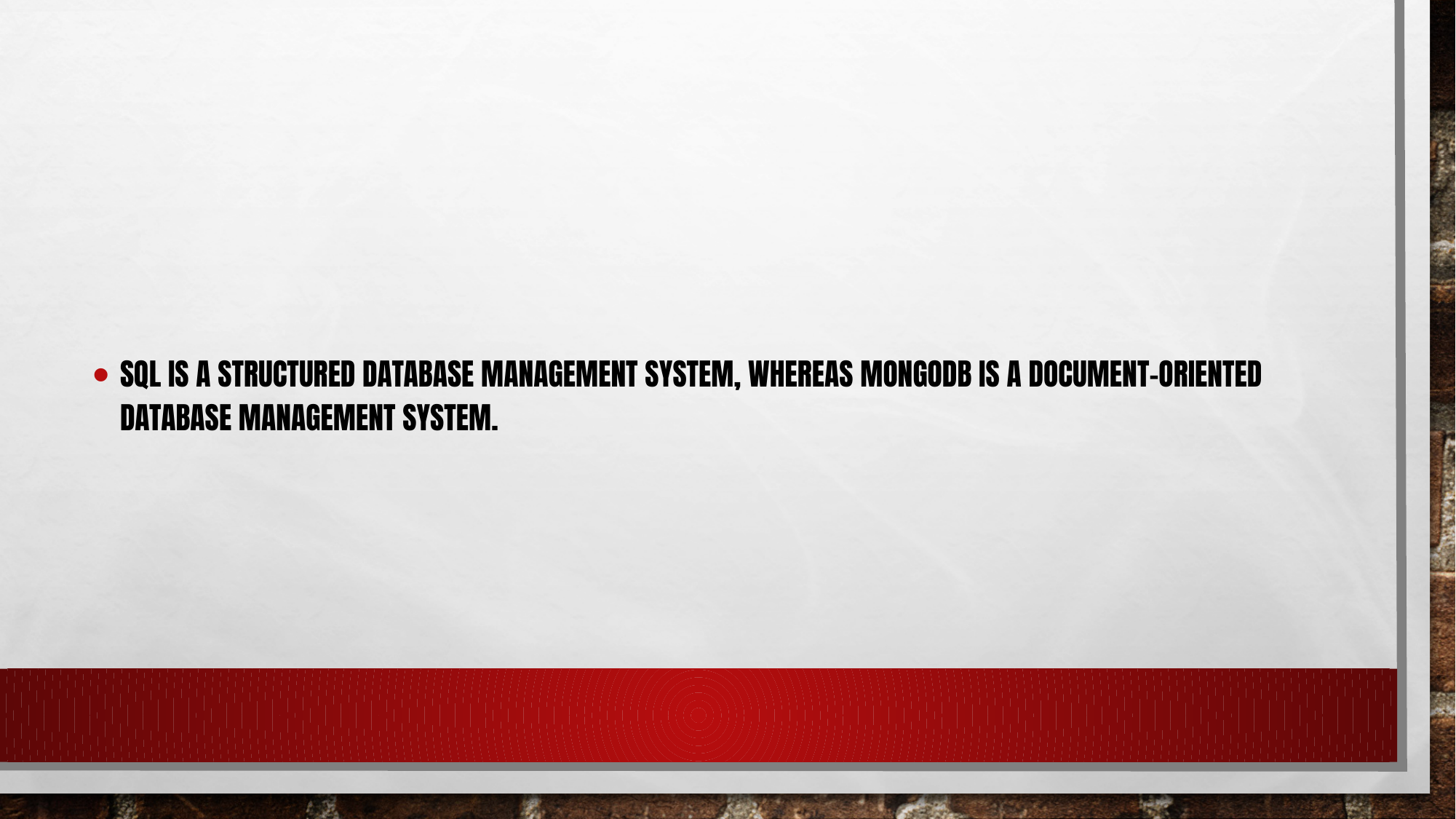

#
SQL is a structured database management system, whereas MongoDB is a document-oriented database management system.